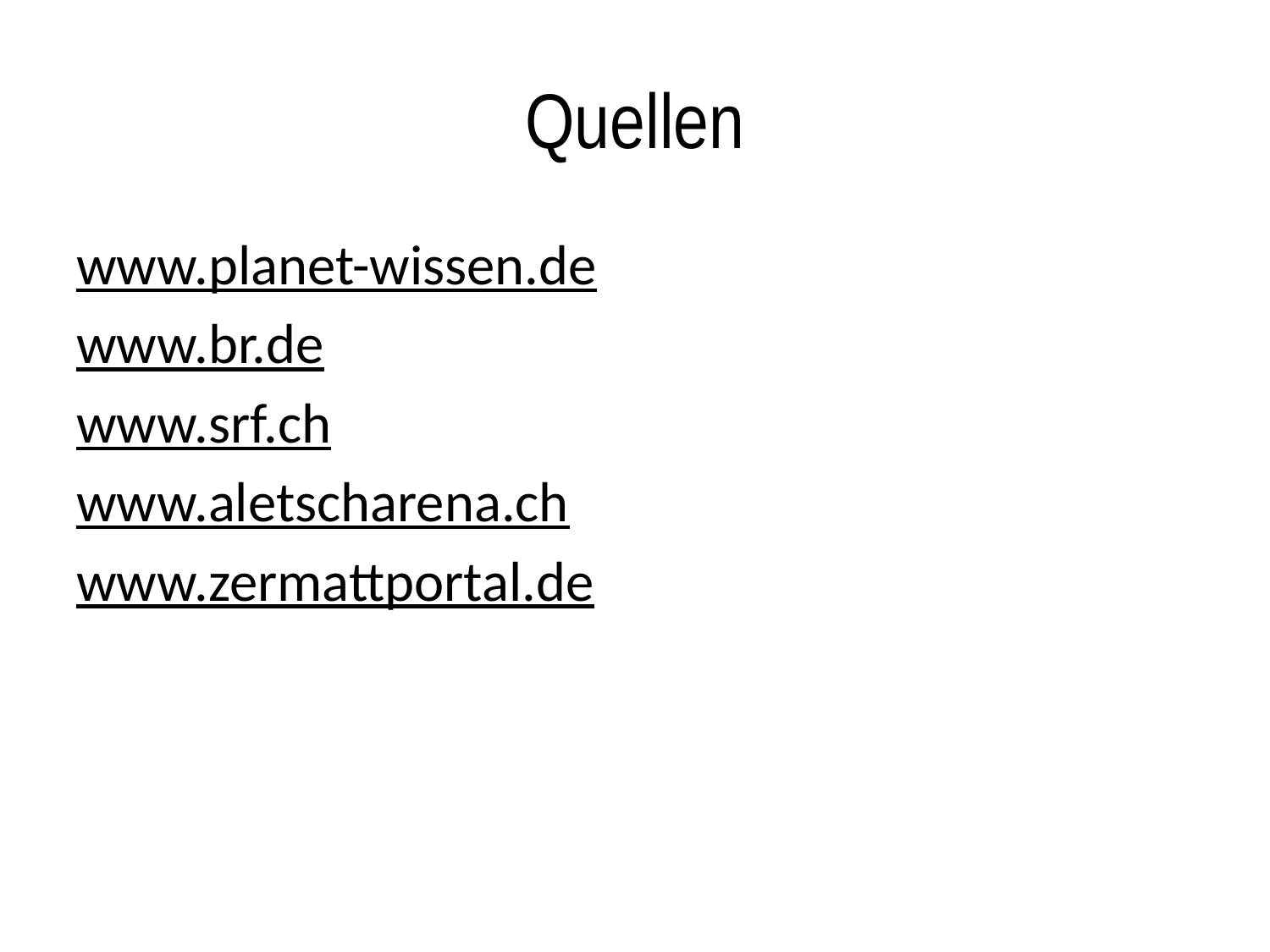

# Quellen
www.planet-wissen.de
www.br.de
www.srf.ch
www.aletscharena.ch
www.zermattportal.de